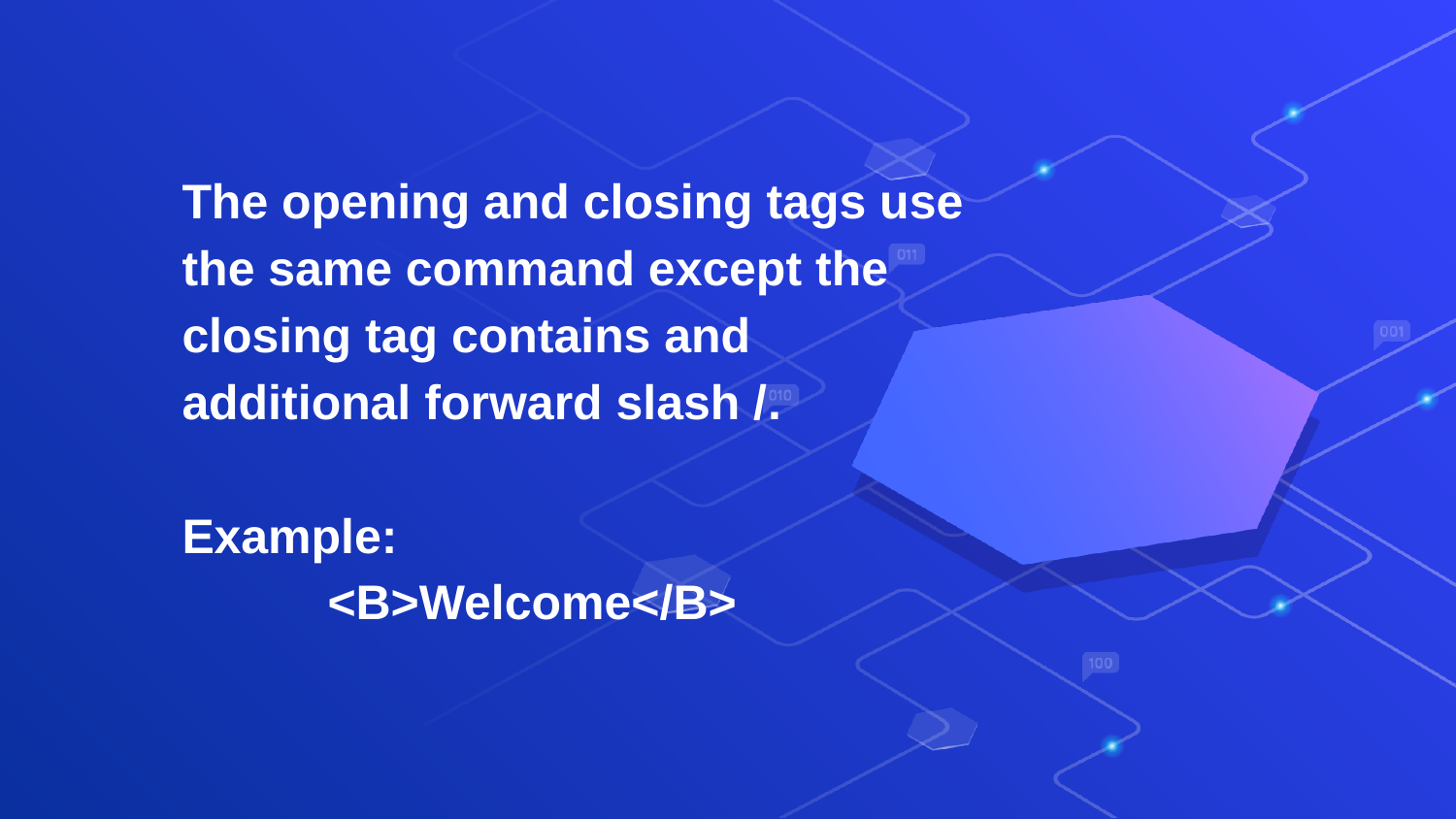

The opening and closing tags use the same command except the closing tag contains and additional forward slash /.

	Example:
		<B>Welcome</B>